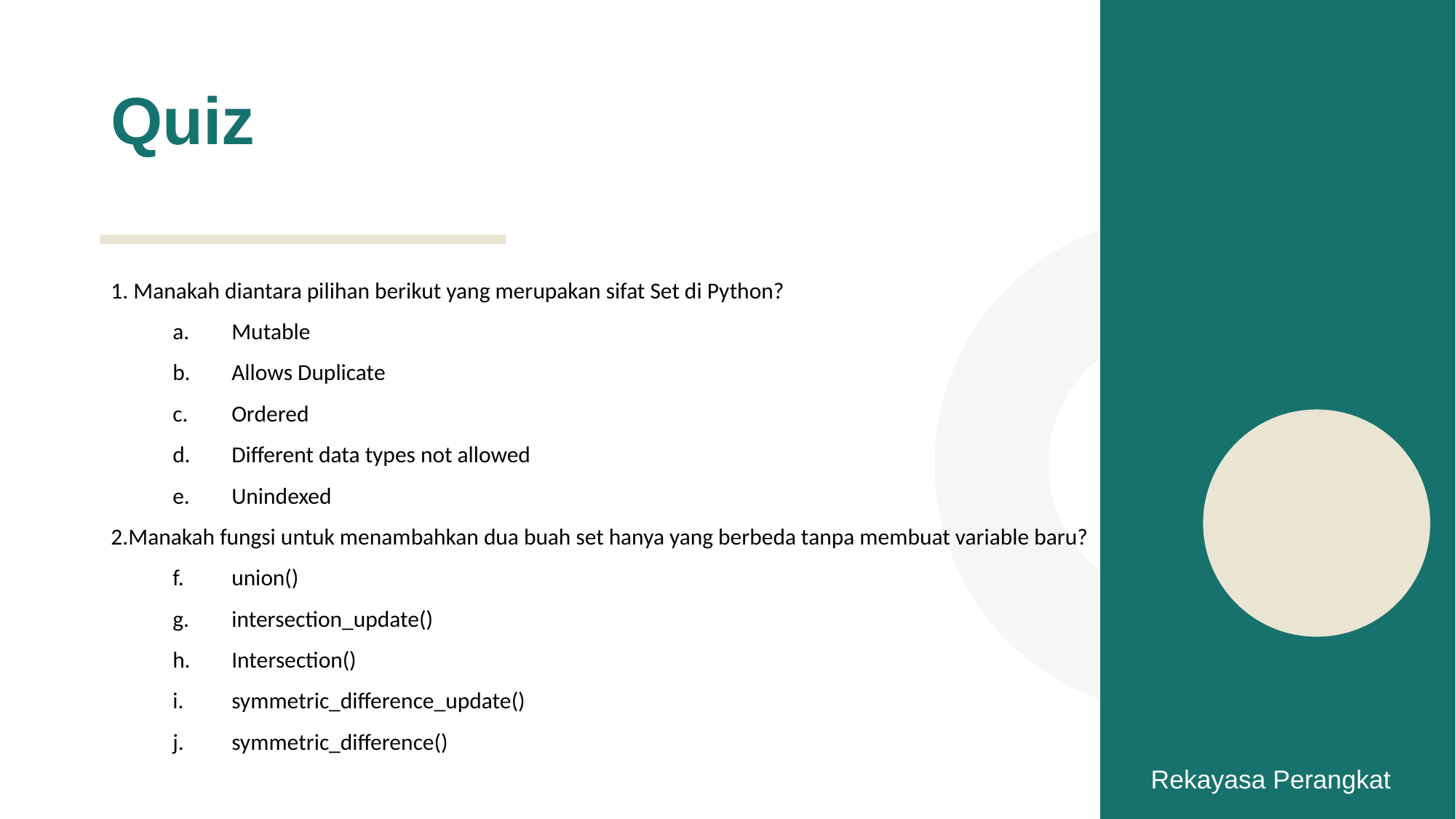

# Quiz
1. Manakah diantara pilihan berikut yang merupakan sifat Set di Python?
Mutable
Allows Duplicate
Ordered
Different data types not allowed
Unindexed
2.Manakah fungsi untuk menambahkan dua buah set hanya yang berbeda tanpa membuat variable baru?
union()
intersection_update()
Intersection()
symmetric_difference_update()
symmetric_difference()